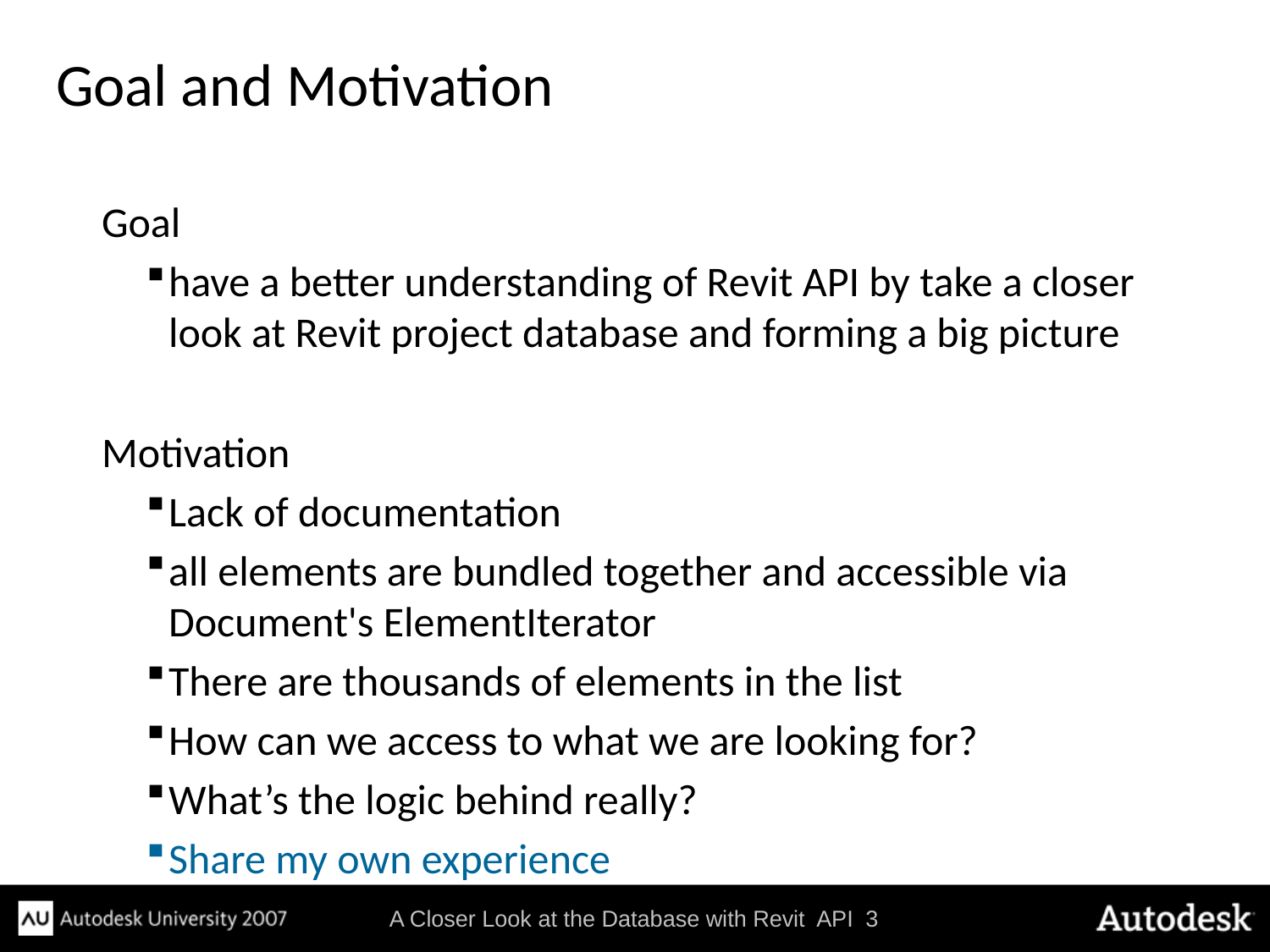

# Goal and Motivation
Goal
have a better understanding of Revit API by take a closer look at Revit project database and forming a big picture

Motivation
Lack of documentation
all elements are bundled together and accessible via Document's ElementIterator
There are thousands of elements in the list
How can we access to what we are looking for?
What’s the logic behind really?
Share my own experience